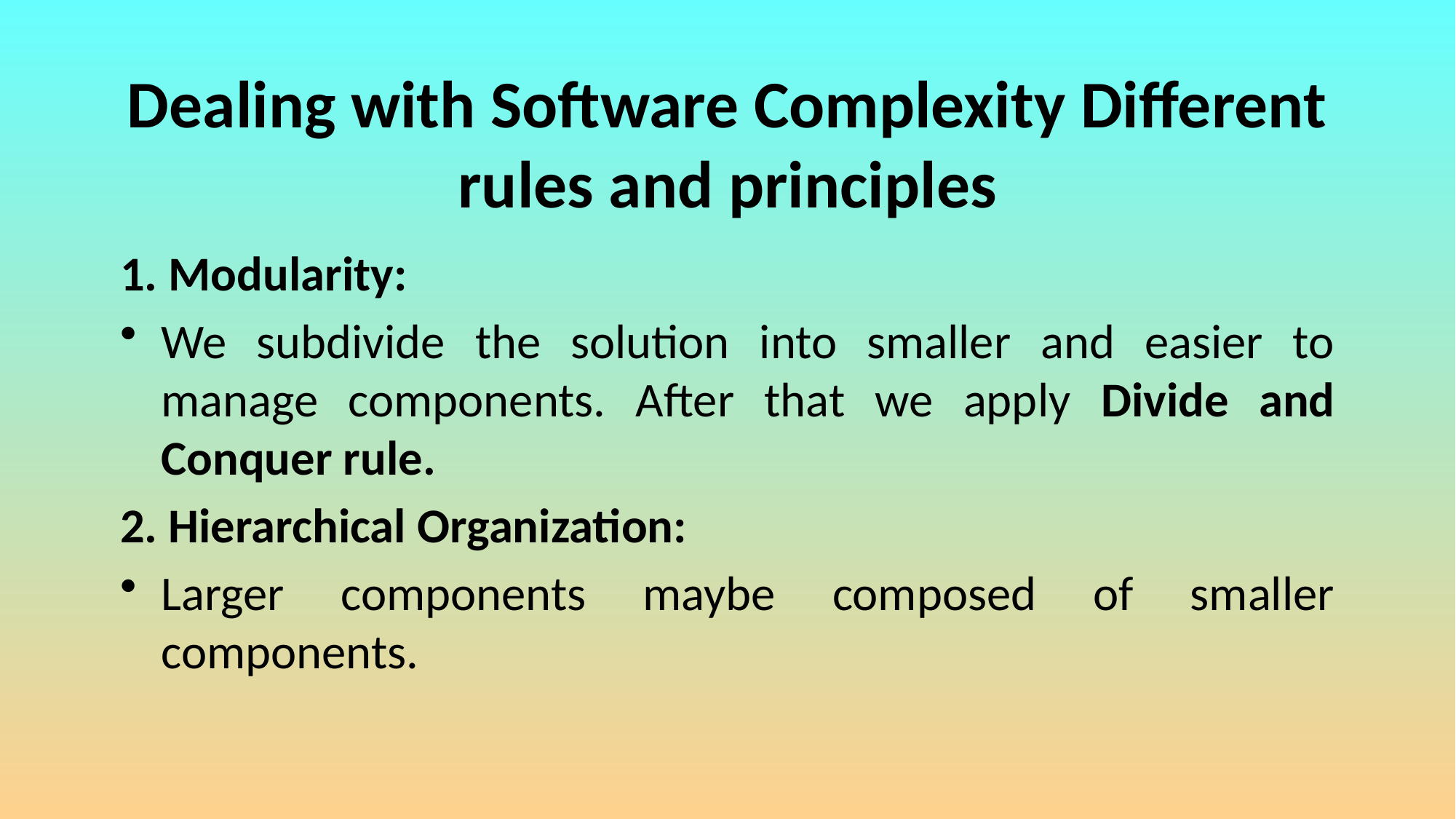

# Dealing with Software Complexity Different rules and principles
1. Modularity:
We subdivide the solution into smaller and easier to manage components. After that we apply Divide and Conquer rule.
2. Hierarchical Organization:
Larger components maybe composed of smaller components.